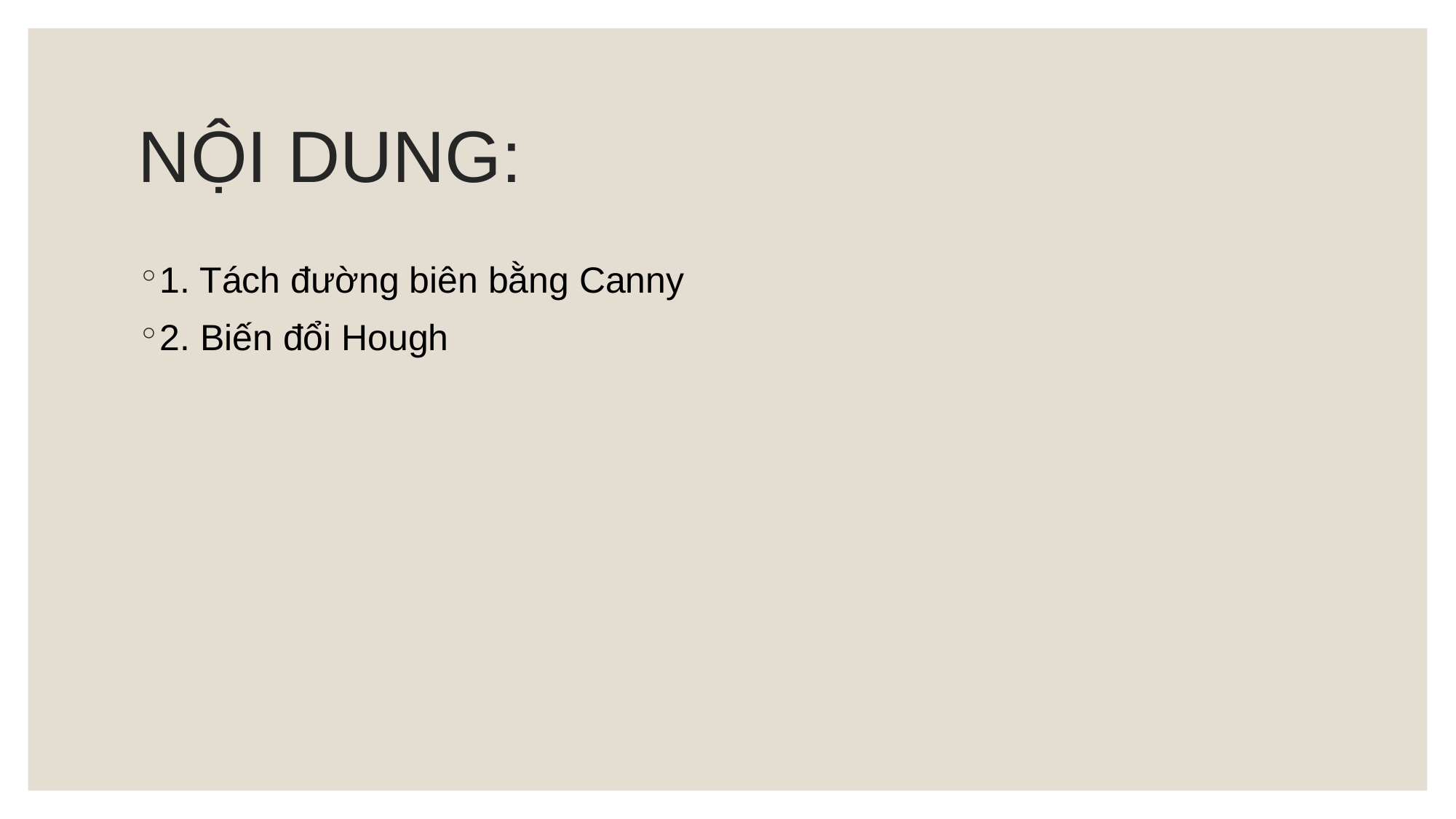

# NỘI DUNG:
1. Tách đường biên bằng Canny
2. Biến đổi Hough